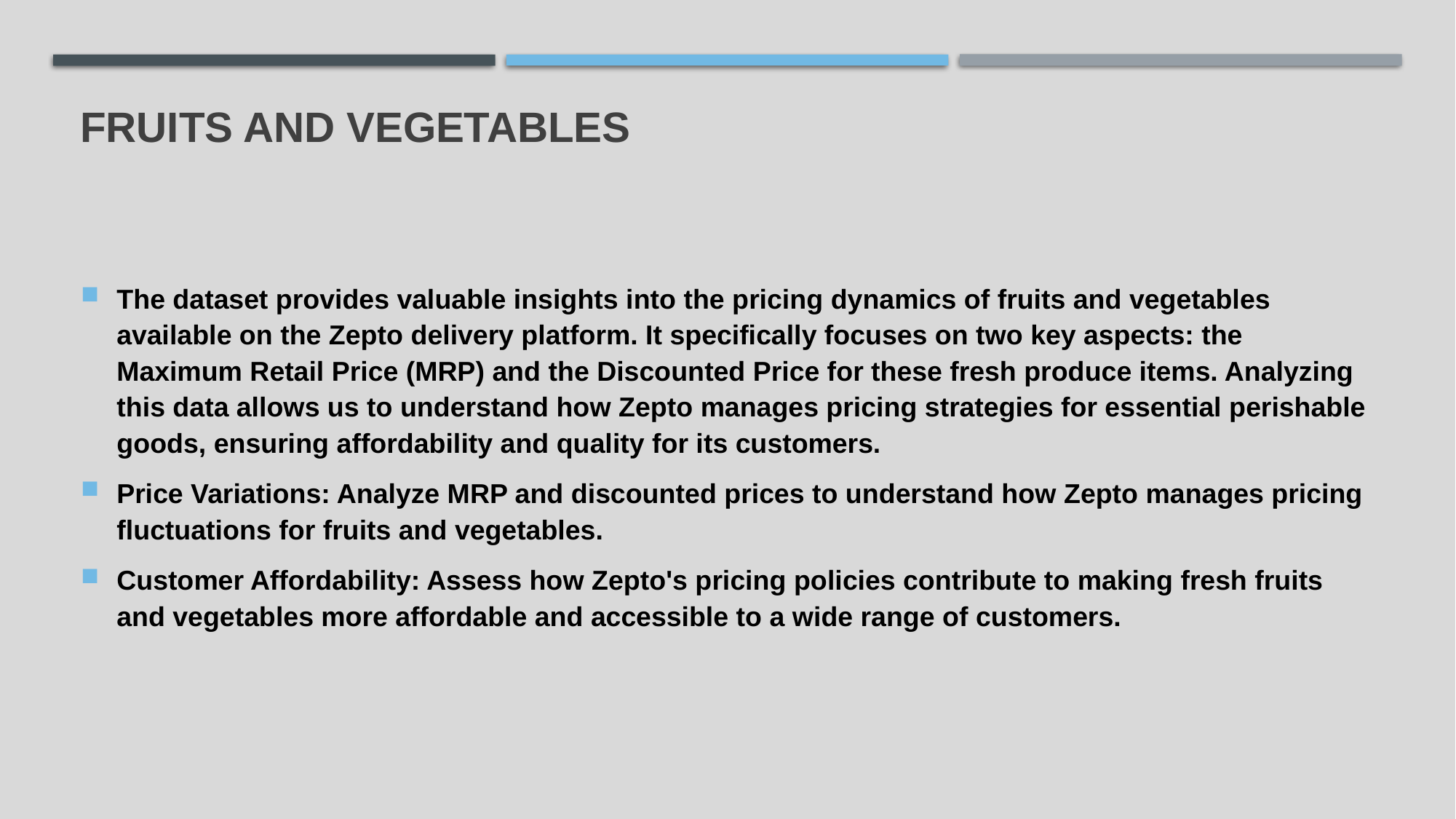

# Fruits and vegetables
The dataset provides valuable insights into the pricing dynamics of fruits and vegetables available on the Zepto delivery platform. It specifically focuses on two key aspects: the Maximum Retail Price (MRP) and the Discounted Price for these fresh produce items. Analyzing this data allows us to understand how Zepto manages pricing strategies for essential perishable goods, ensuring affordability and quality for its customers.
Price Variations: Analyze MRP and discounted prices to understand how Zepto manages pricing fluctuations for fruits and vegetables.
Customer Affordability: Assess how Zepto's pricing policies contribute to making fresh fruits and vegetables more affordable and accessible to a wide range of customers.